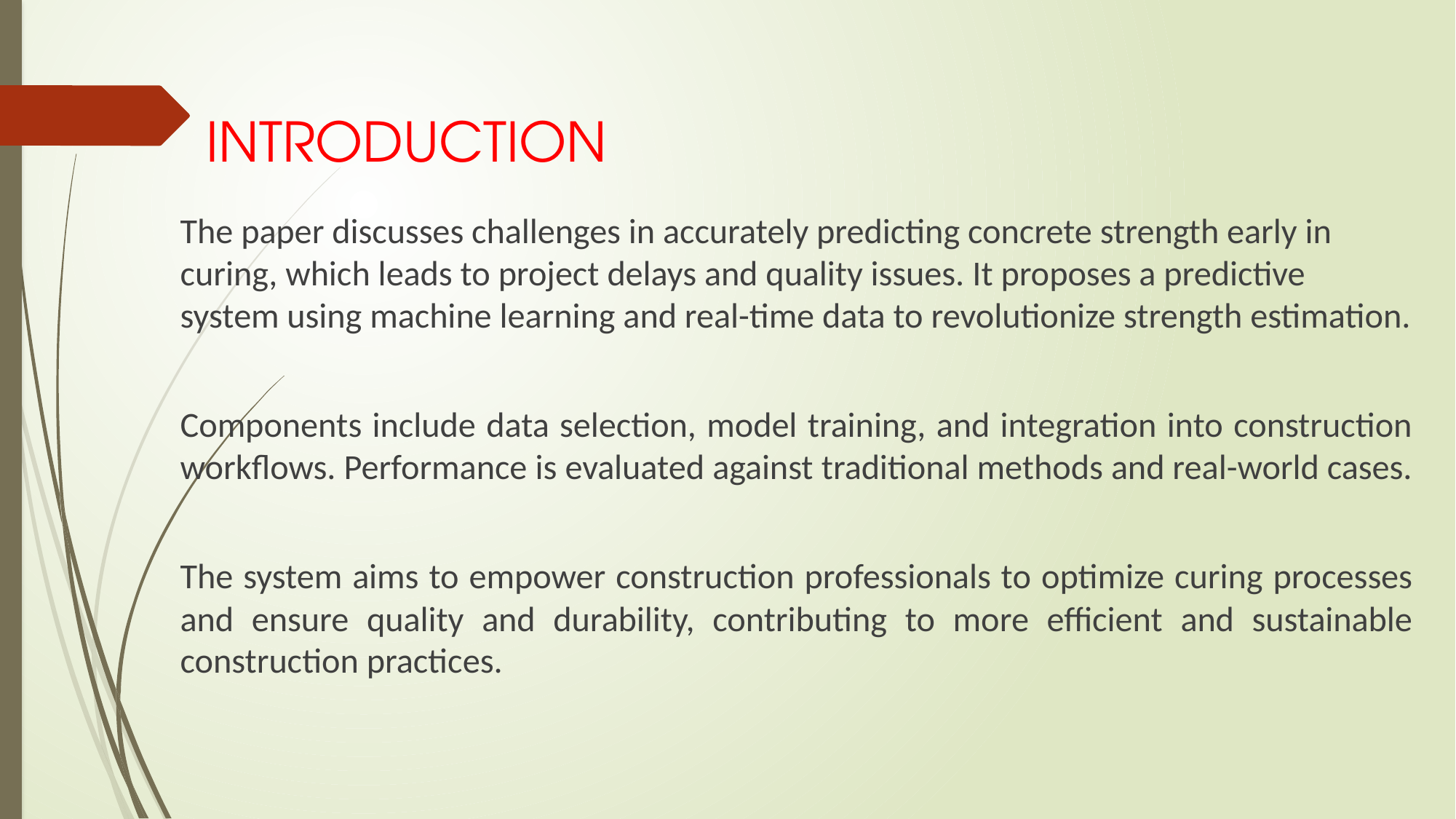

# INTRODUCTION
The paper discusses challenges in accurately predicting concrete strength early in curing, which leads to project delays and quality issues. It proposes a predictive system using machine learning and real-time data to revolutionize strength estimation.

Components include data selection, model training, and integration into construction workflows. Performance is evaluated against traditional methods and real-world cases.

The system aims to empower construction professionals to optimize curing processes and ensure quality and durability, contributing to more efficient and sustainable construction practices.